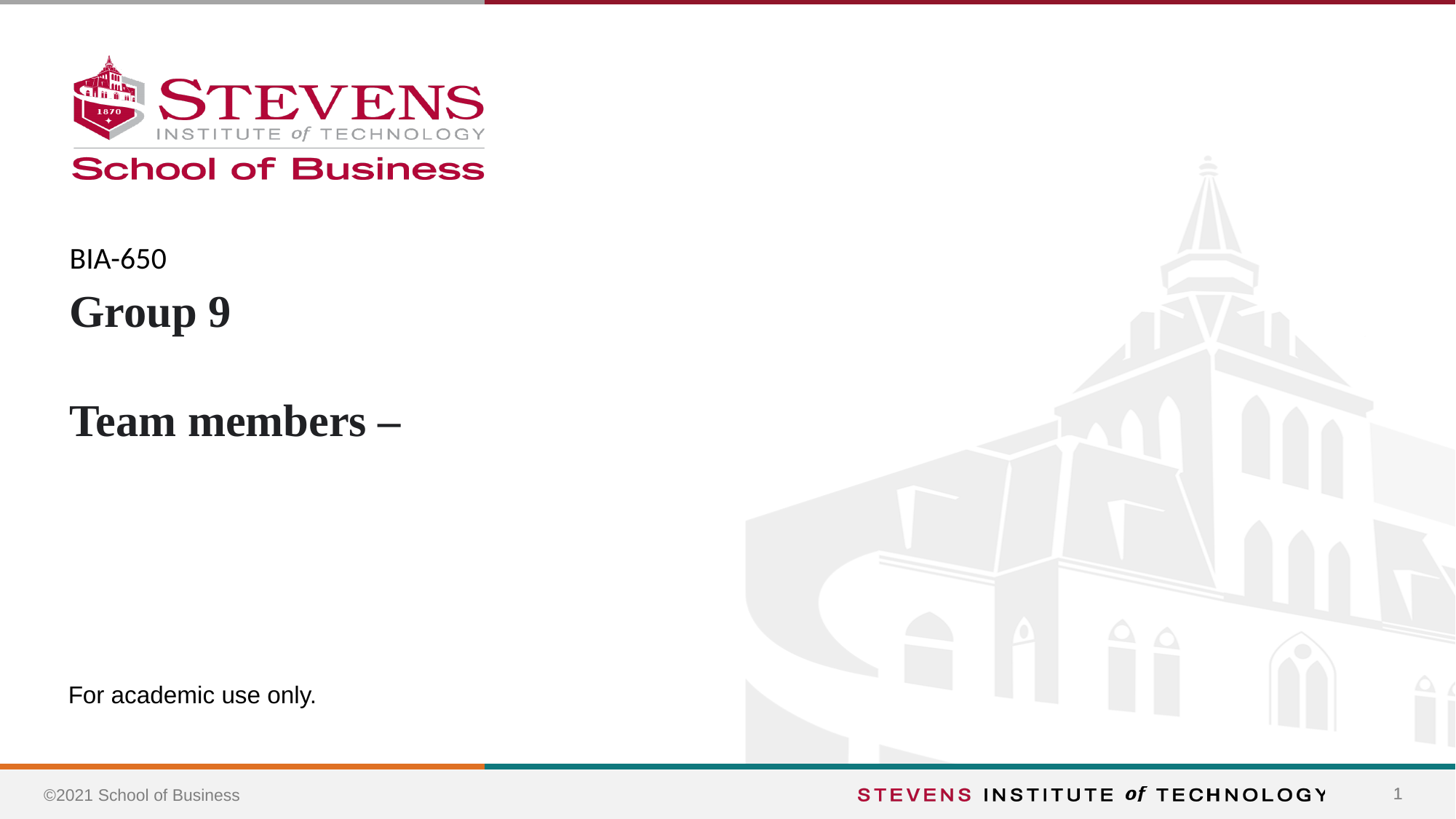

BIA-650
Group 9

Team members –

1